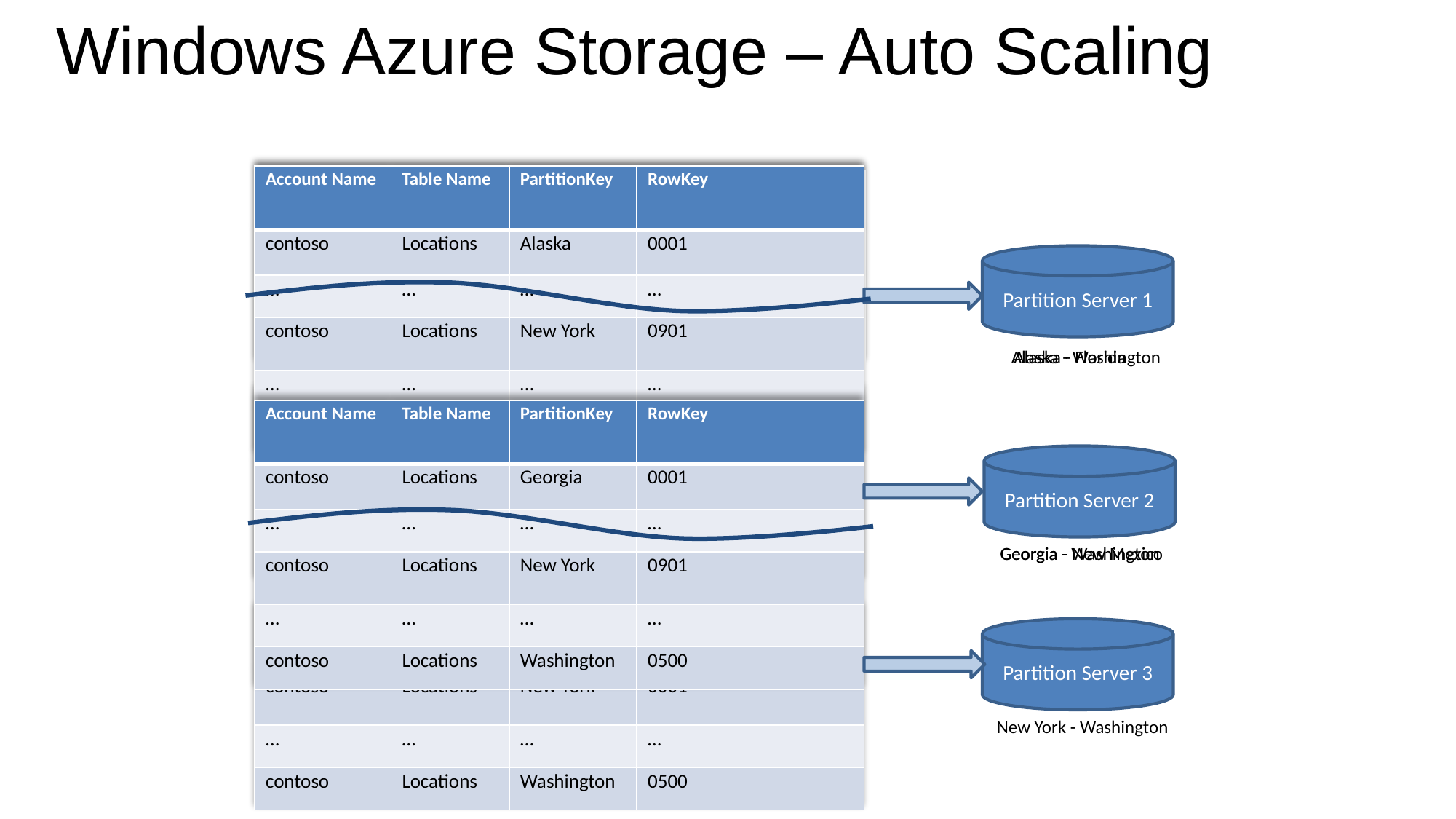

# Windows Azure Storage – Auto Scaling
| Account Name | Table Name | PartitionKey | RowKey |
| --- | --- | --- | --- |
| contoso | Locations | Alaska | 0001 |
| … | … | … | … |
| contoso | Locations | New York | 0901 |
| … | … | … | … |
| contoso | Locations | Washington | 0500 |
| Account Name | Table Name | PartitionKey | RowKey |
| --- | --- | --- | --- |
| Contoso | Locations | Alaska | 0001 |
| … | … | … | … |
| contoso | Locations | Florida | 8800 |
Partition Server 1

Alaska - Florida
Alaska - Washington
| Account Name | Table Name | PartitionKey | RowKey |
| --- | --- | --- | --- |
| contoso | Locations | Georgia | 0001 |
| … | … | … | … |
| contoso | Locations | New Mexico | 0008 |
| Account Name | Table Name | PartitionKey | RowKey |
| --- | --- | --- | --- |
| contoso | Locations | Georgia | 0001 |
| … | … | … | … |
| contoso | Locations | New York | 0901 |
| … | … | … | … |
| contoso | Locations | Washington | 0500 |
Partition Server 2

Georgia - Washington
Georgia - New Mexico

| Account Name | Table Name | PartitionKey | RowKey |
| --- | --- | --- | --- |
| contoso | Locations | New York | 0001 |
| … | … | … | … |
| contoso | Locations | Washington | 0500 |
Partition Server 3

New York - Washington